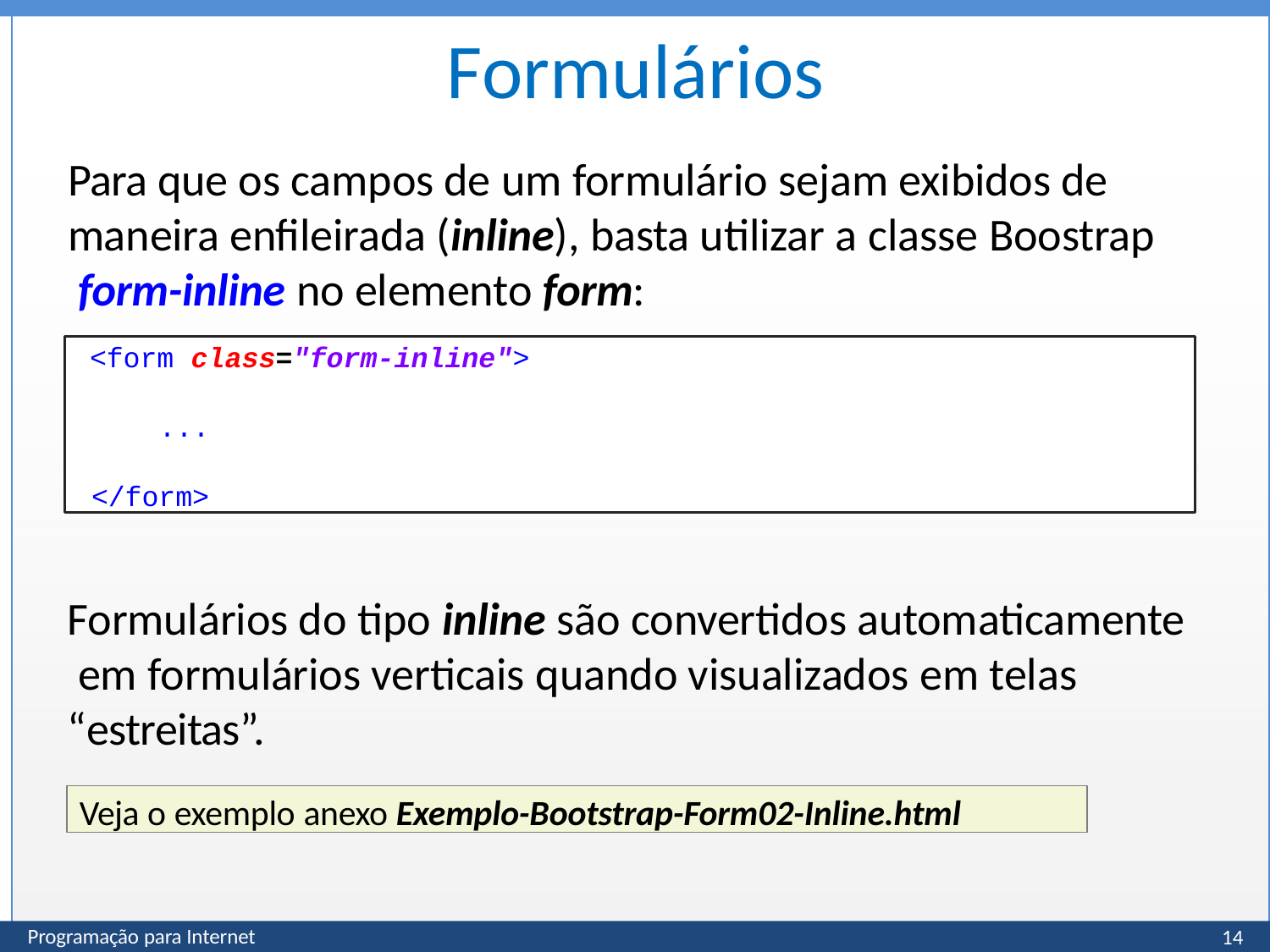

# Formulários
Para que os campos de um formulário sejam exibidos de  maneira enfileirada (inline), basta utilizar a classe Boostrap  form-inline no elemento form:
<form class="form-inline">

...

</form>
Formulários do tipo inline são convertidos automaticamente  em formulários verticais quando visualizados em telas
“estreitas”.
Veja o exemplo anexo Exemplo-Bootstrap-Form02-Inline.html
14
Programação para Internet